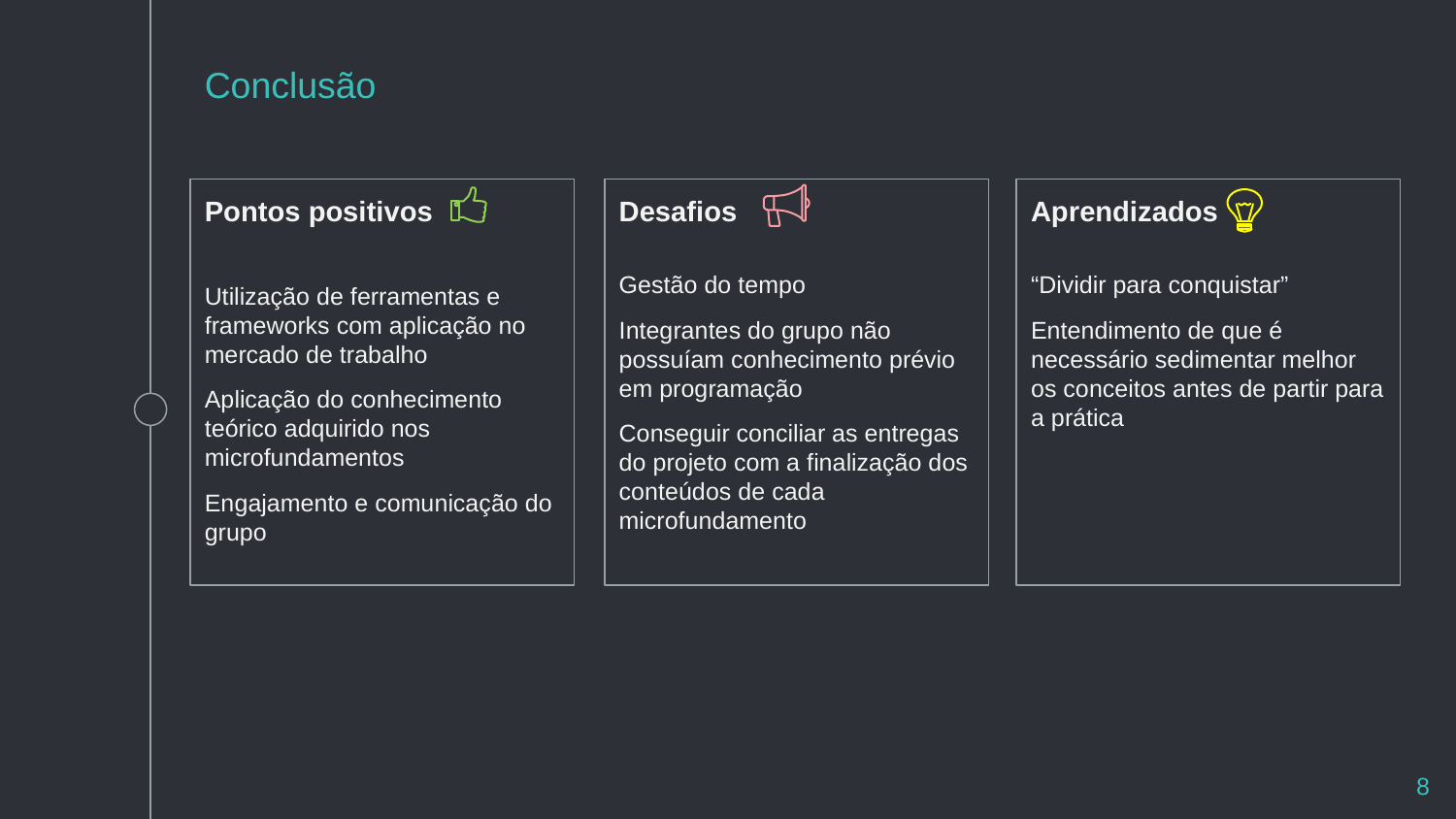

Conclusão
Aprendizados

“Dividir para conquistar”
Entendimento de que é necessário sedimentar melhor os conceitos antes de partir para a prática
Pontos positivos

Utilização de ferramentas e frameworks com aplicação no mercado de trabalho
Aplicação do conhecimento teórico adquirido nos microfundamentos
Engajamento e comunicação do grupo

Desafios

Gestão do tempo
Integrantes do grupo não possuíam conhecimento prévio em programação
Conseguir conciliar as entregas do projeto com a finalização dos conteúdos de cada microfundamento

8